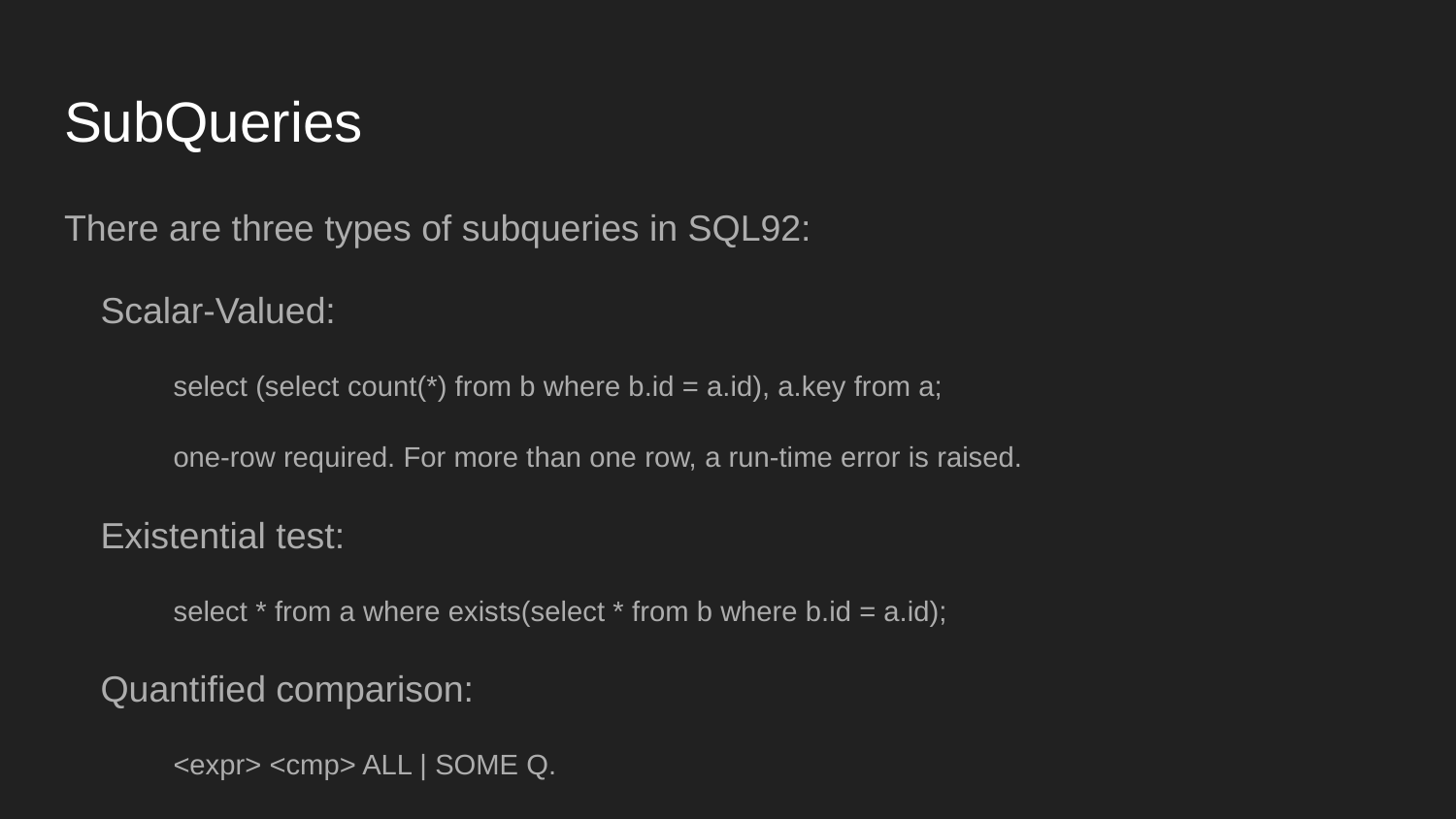

# SubQueries
There are three types of subqueries in SQL92:
Scalar-Valued:
select (select count(*) from b where b.id = a.id), a.key from a;
one-row required. For more than one row, a run-time error is raised.
Existential test:
select * from a where exists(select * from b where b.id = a.id);
Quantified comparison:
<expr> <cmp> ALL | SOME Q.
Anywhere scalar expressions are allowed, subqueries can be used, as long as data types are correct.